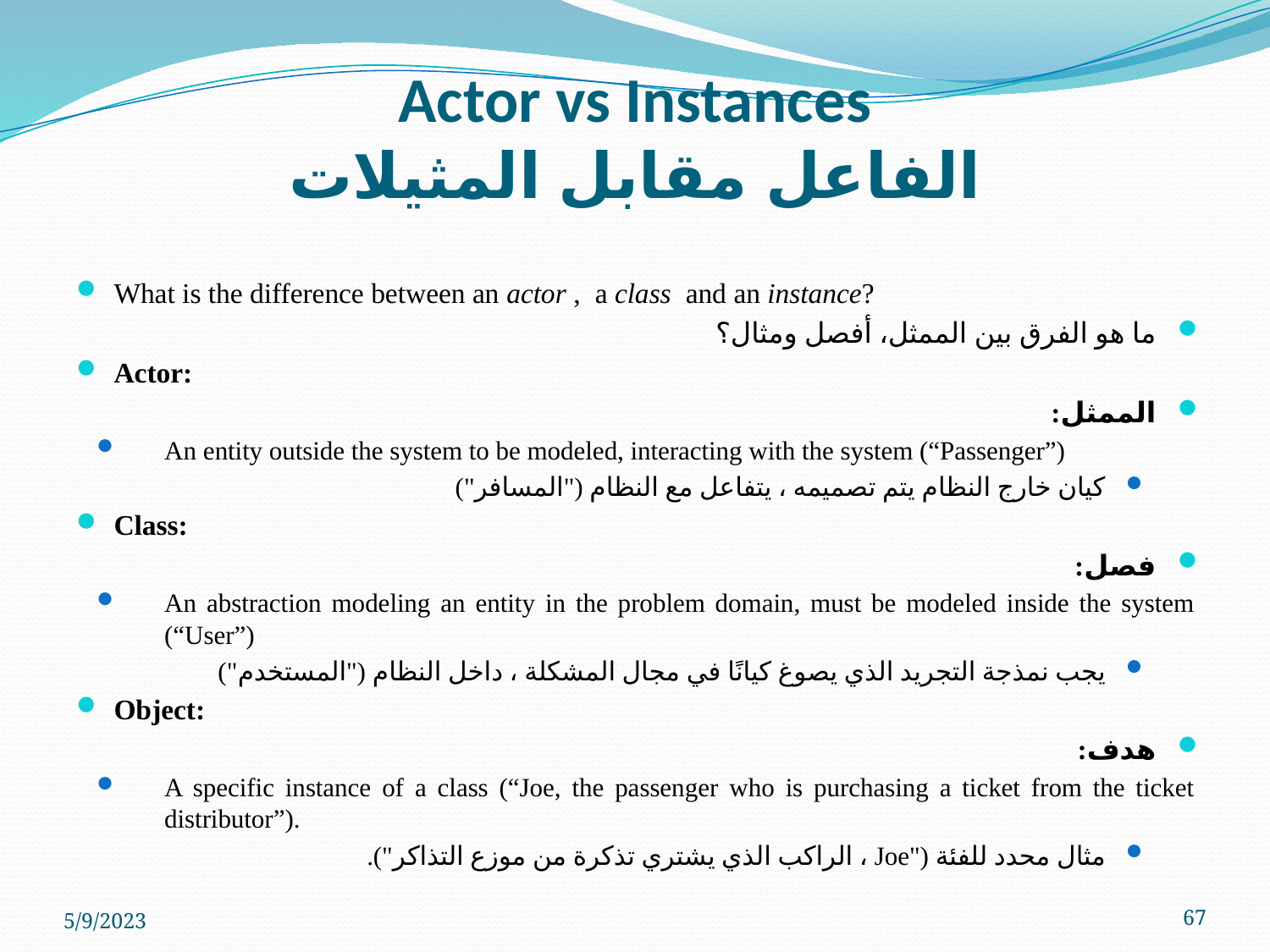

# Actor vs Instances الفاعل مقابل المثيلات
What is the difference between an actor ,  a class  and an instance?
ما هو الفرق بين الممثل، أفصل ومثال؟
Actor:
الممثل:
An entity outside the system to be modeled, interacting with the system (“Passenger”)
كيان خارج النظام يتم تصميمه ، يتفاعل مع النظام ("المسافر")
Class:
فصل:
An abstraction modeling an entity in the problem domain, must be modeled inside the system (“User”)
يجب نمذجة التجريد الذي يصوغ كيانًا في مجال المشكلة ، داخل النظام ("المستخدم")
Object:
هدف:
A specific instance of a class (“Joe, the passenger who is purchasing a ticket from the ticket distributor”).
مثال محدد للفئة ("Joe ، الراكب الذي يشتري تذكرة من موزع التذاكر").
5/9/2023
67